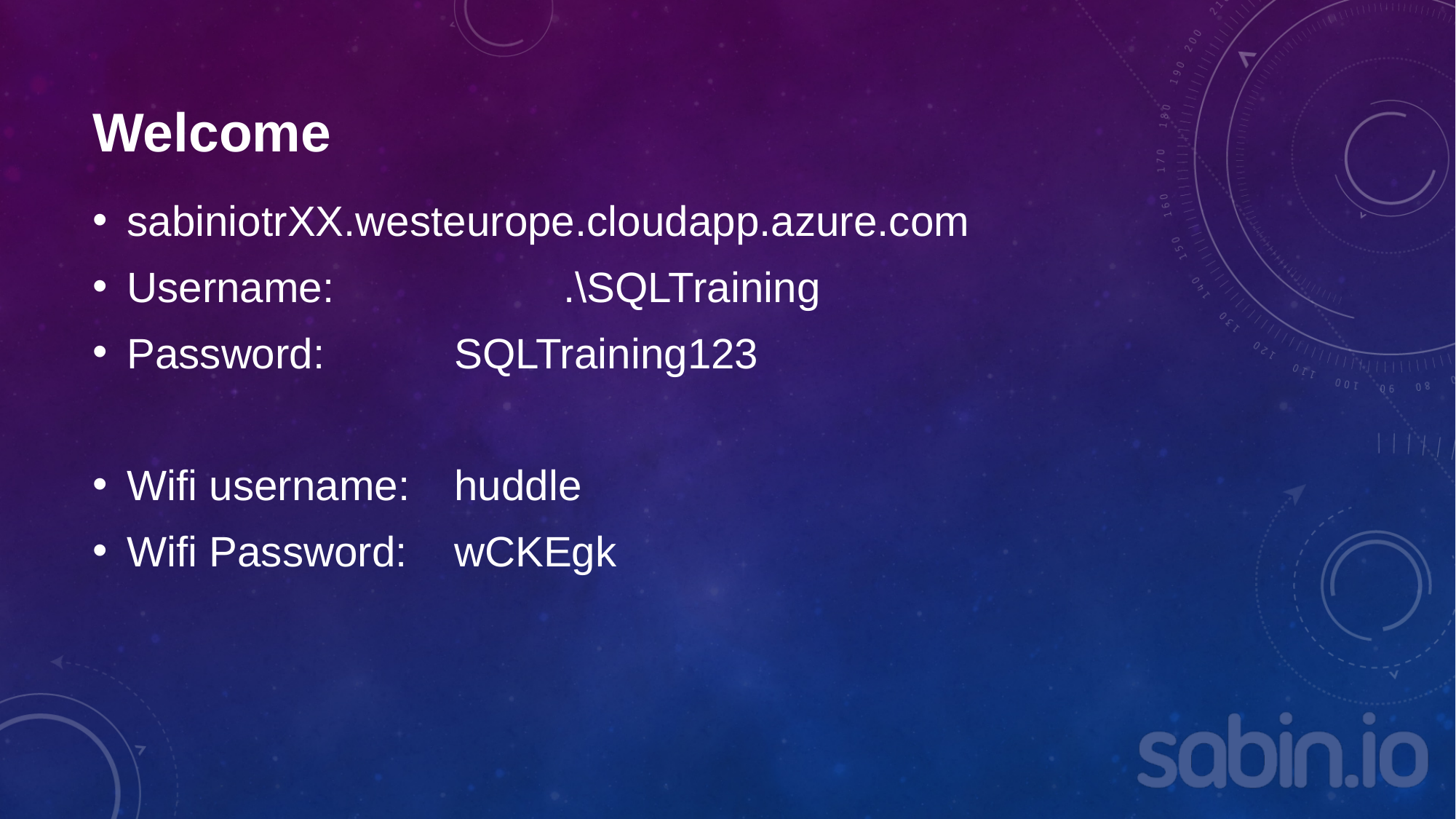

# Welcome
sabiniotrXX.westeurope.cloudapp.azure.com
Username: 		.\SQLTraining
Password: 		SQLTraining123

Wifi username:	huddle
Wifi Password:	wCKEgk